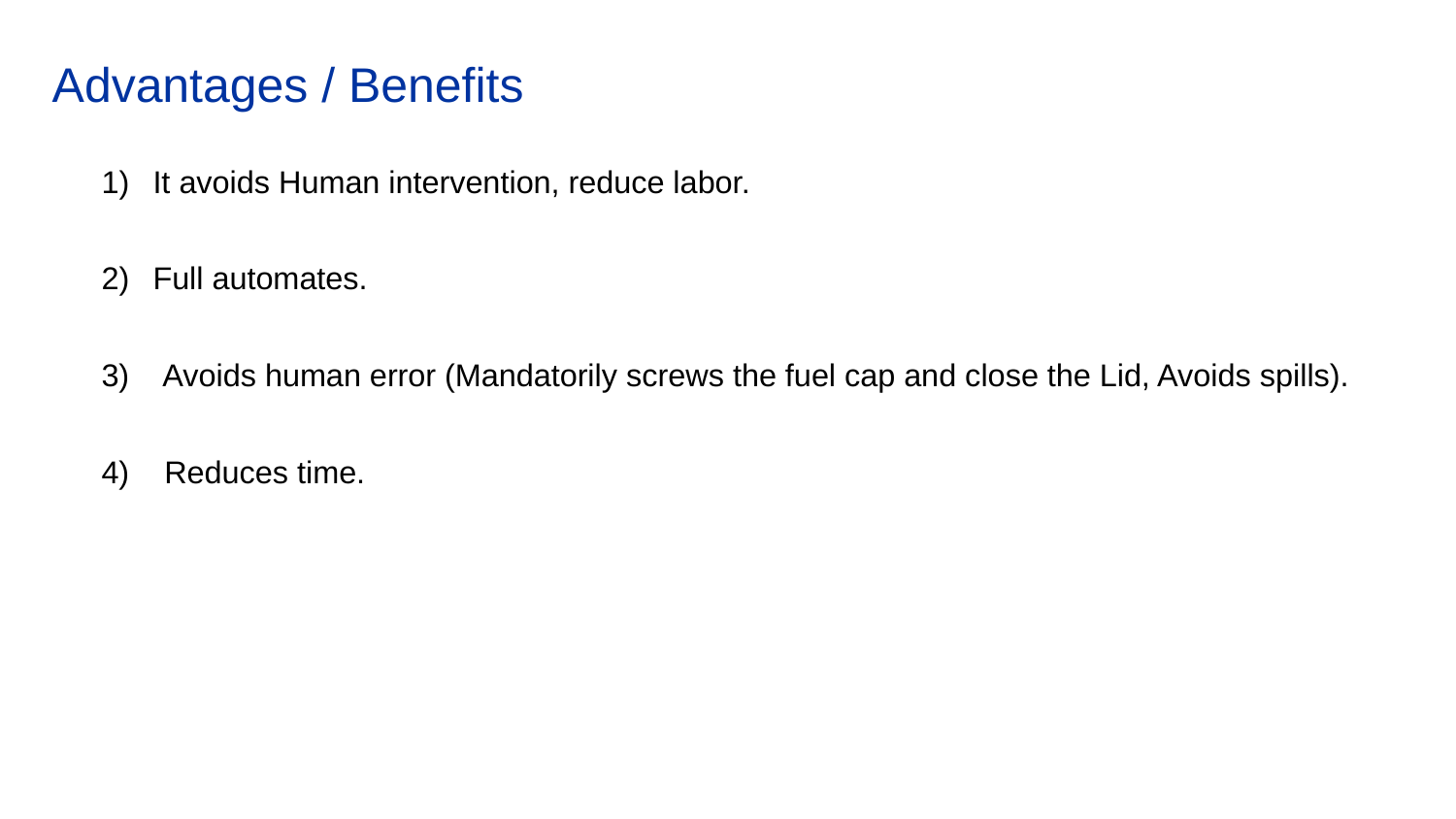

# Advantages / Benefits
It avoids Human intervention, reduce labor.

Full automates.

3)    Avoids human error (Mandatorily screws the fuel cap and close the Lid, Avoids spills).

4)    Reduces time.